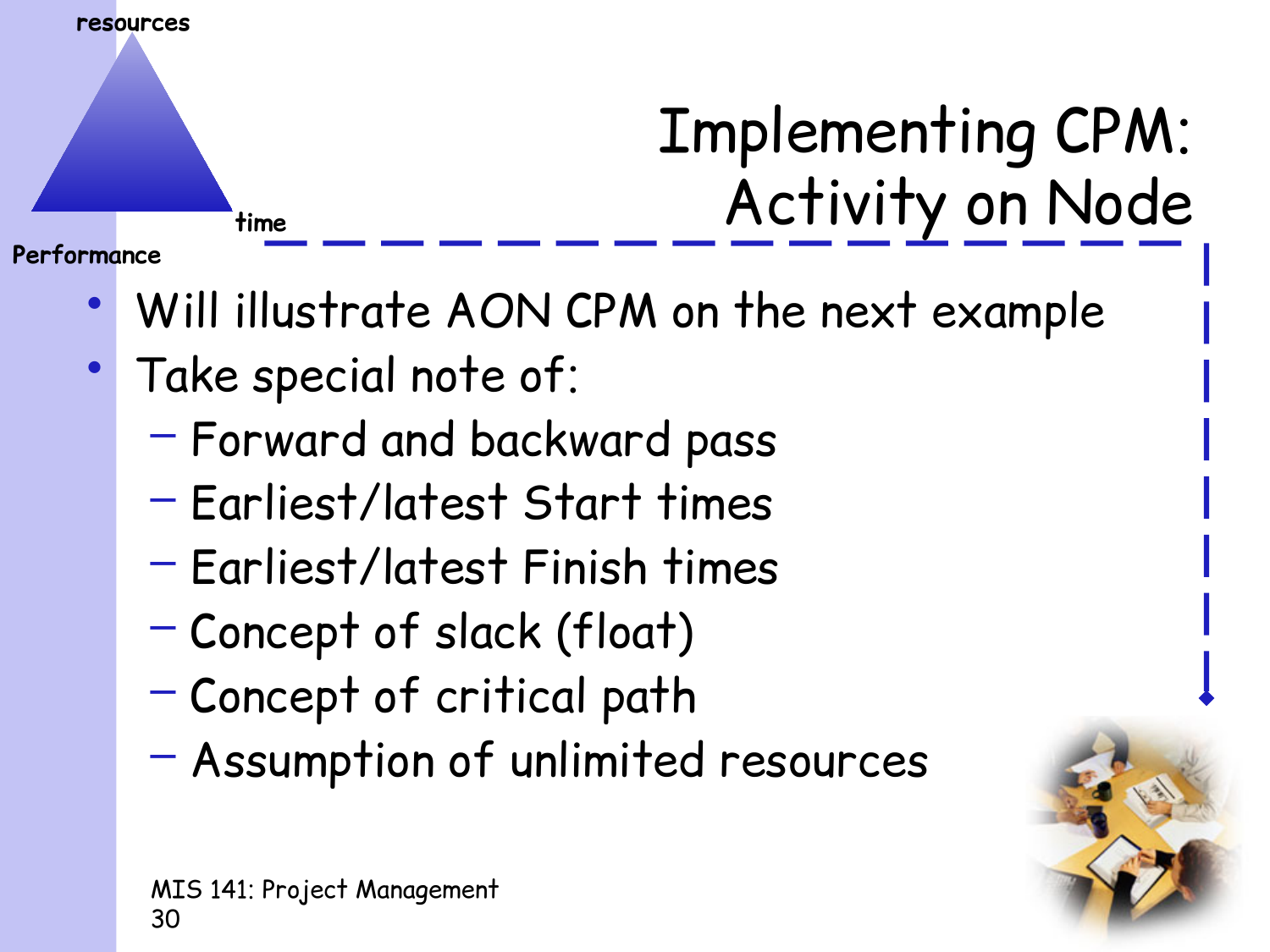

# Implementing CPM: Activity on Node
Will illustrate AON CPM on the next example
Take special note of:
Forward and backward pass
Earliest/latest Start times
Earliest/latest Finish times
Concept of slack (float)
Concept of critical path
Assumption of unlimited resources
MIS 141: Project Management
30